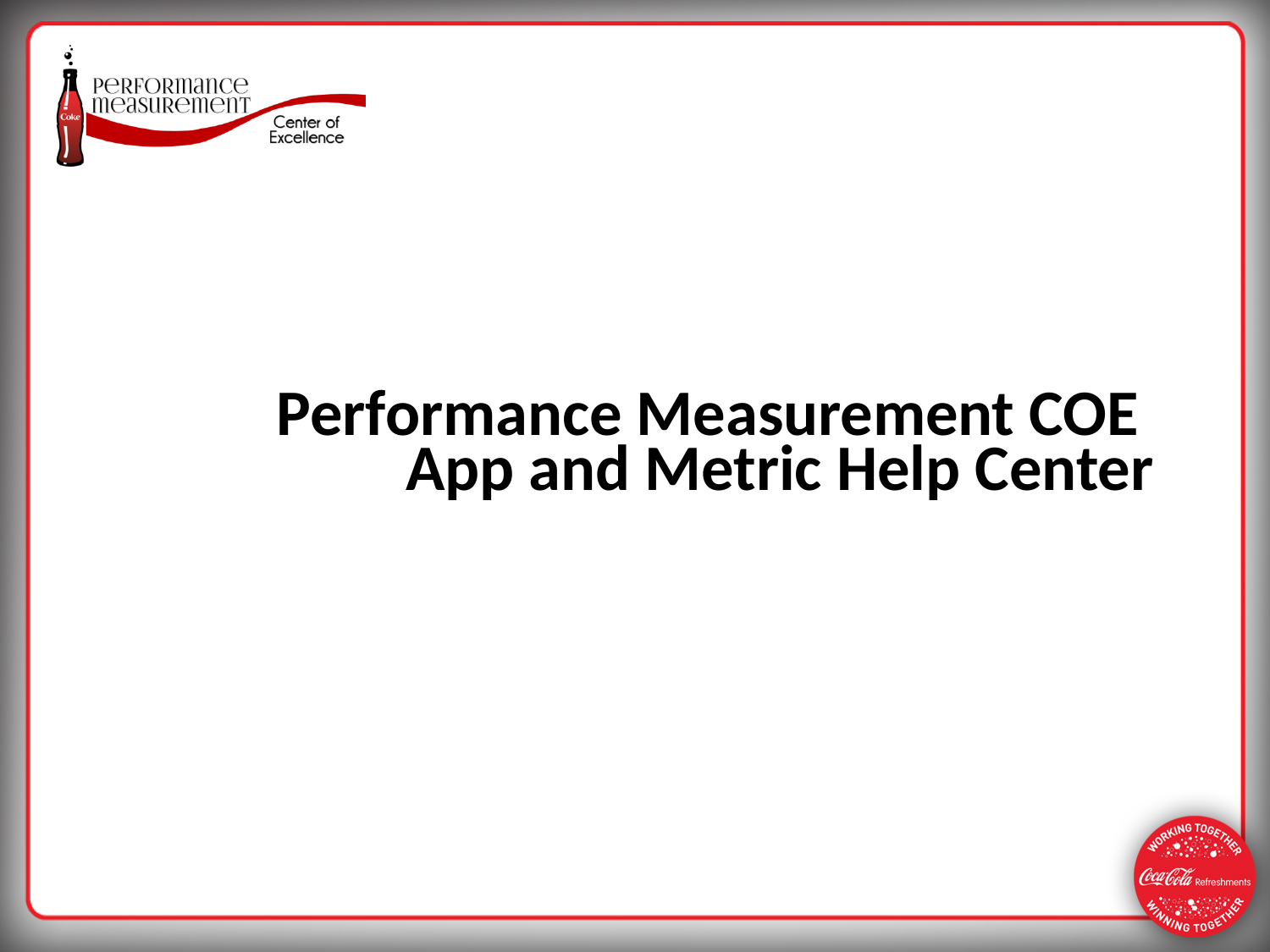

# Performance Measurement COE App and Metric Help Center